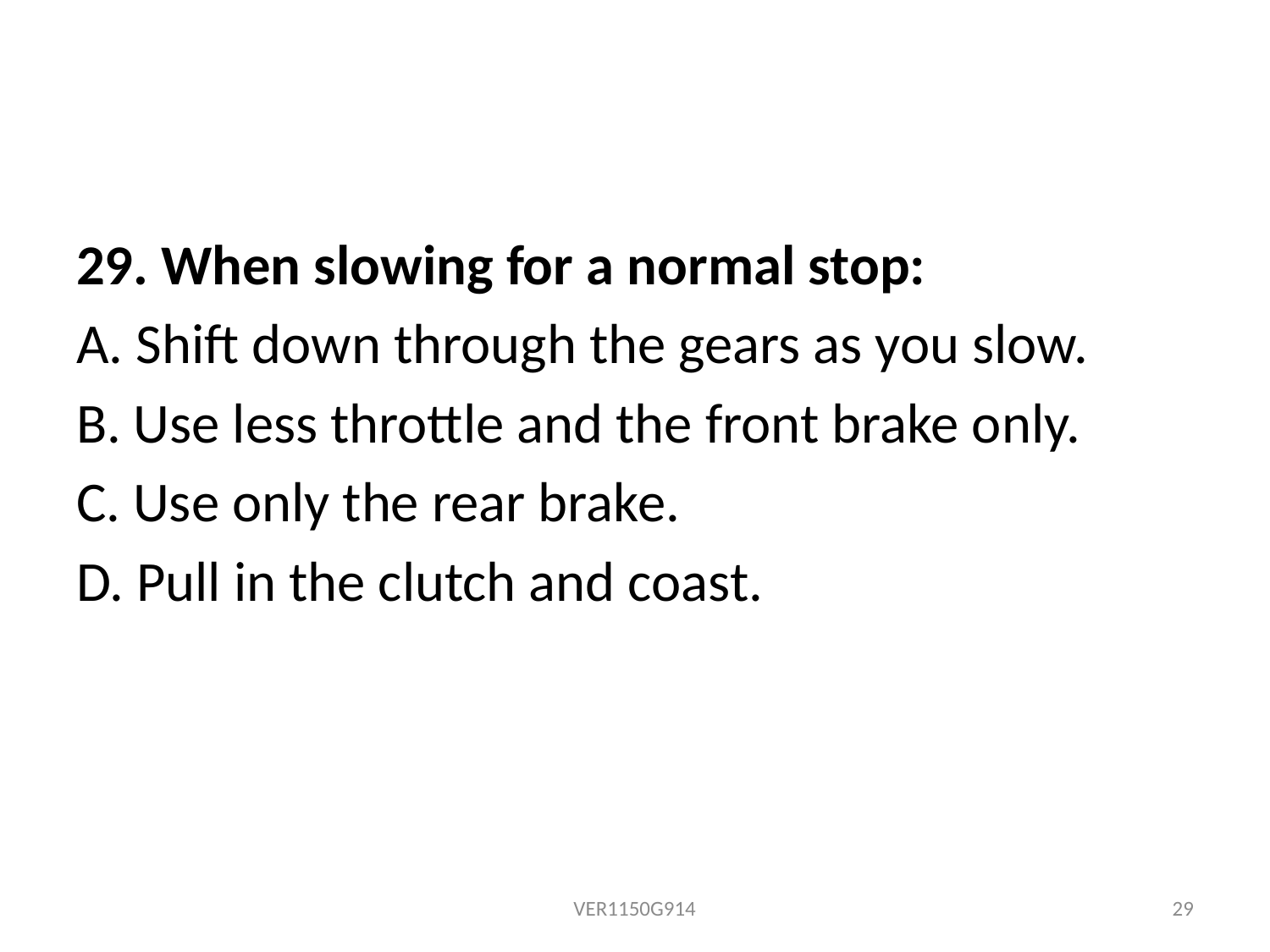

29. When slowing for a normal stop:
A. Shift down through the gears as you slow.
B. Use less throttle and the front brake only.
C. Use only the rear brake.
D. Pull in the clutch and coast.

VER1150G914
29